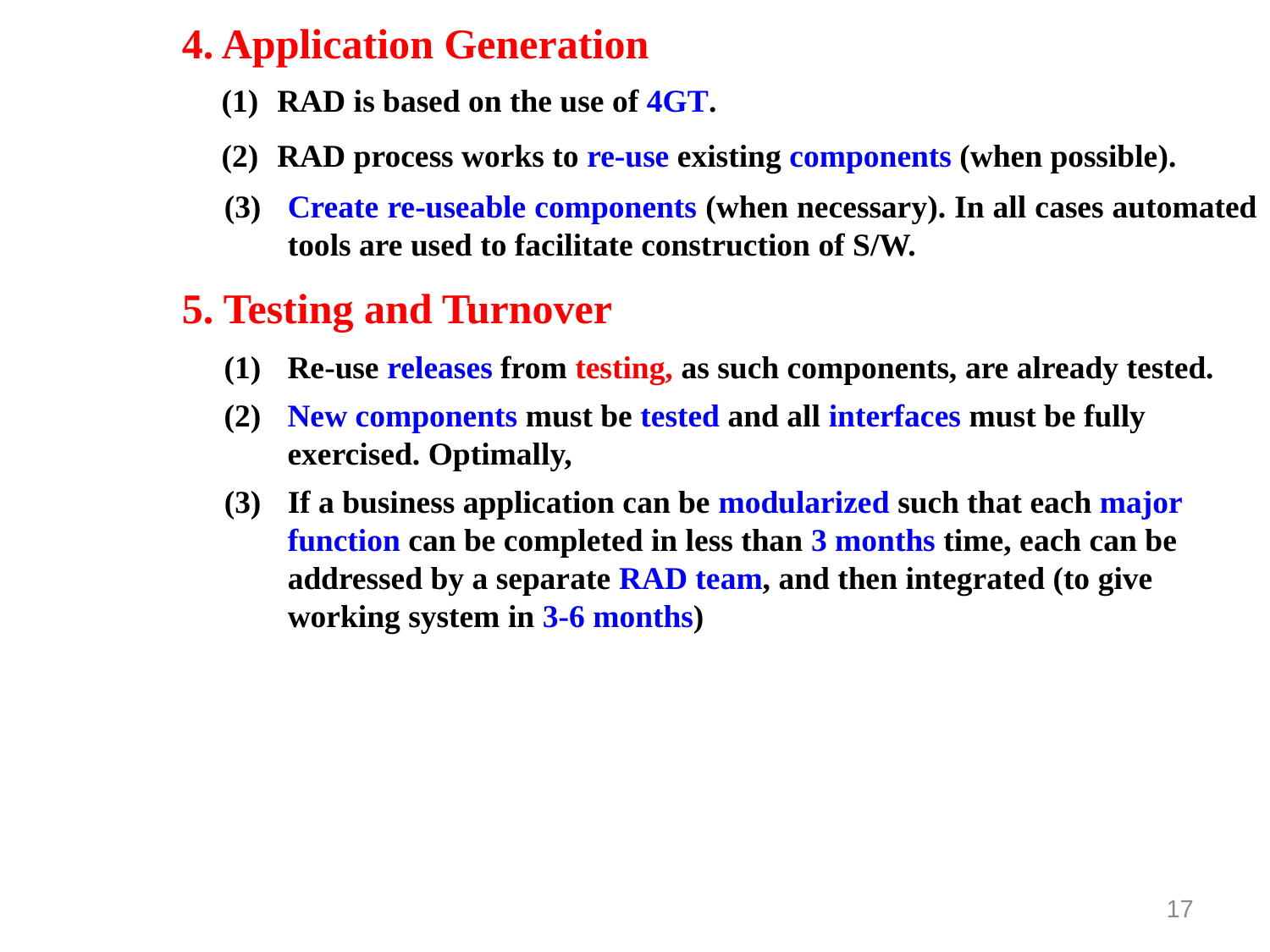

4. Application Generation
 (1)	RAD is based on the use of 4GT.
 (2)	RAD process works to re-use existing components (when possible).
(3)	Create re-useable components (when necessary). In all cases automated tools are used to facilitate construction of S/W.
5. Testing and Turnover
(1)	Re-use releases from testing, as such components, are already tested.
(2)	New components must be tested and all interfaces must be fully exercised. Optimally,
(3)	If a business application can be modularized such that each major function can be completed in less than 3 months time, each can be addressed by a separate RAD team, and then integrated (to give working system in 3-6 months)
17